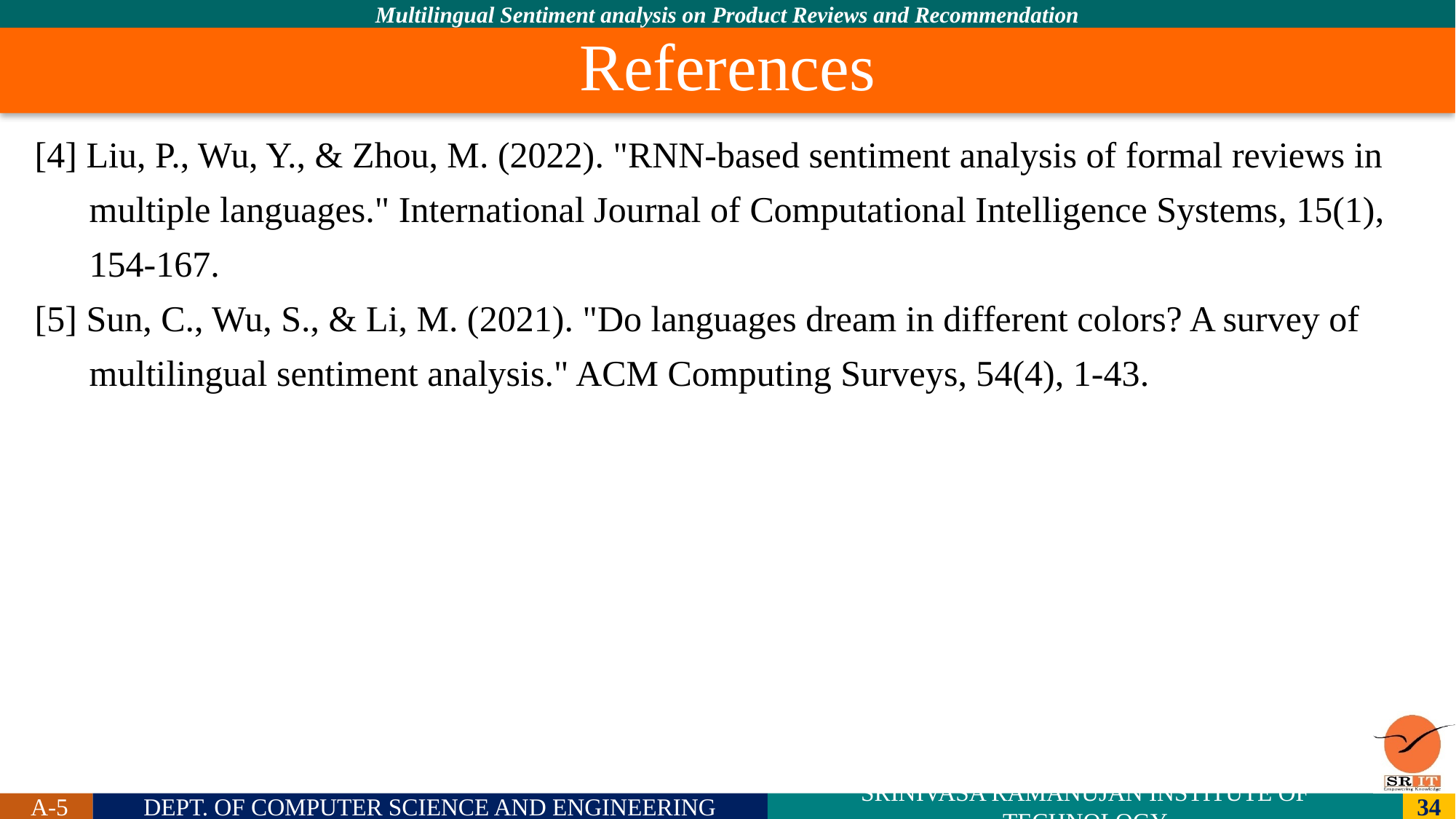

# References
[4] Liu, P., Wu, Y., & Zhou, M. (2022). "RNN-based sentiment analysis of formal reviews in
      multiple languages." International Journal of Computational Intelligence Systems, 15(1),
      154-167.
[5] Sun, C., Wu, S., & Li, M. (2021). "Do languages dream in different colors? A survey of
      multilingual sentiment analysis." ACM Computing Surveys, 54(4), 1-43.